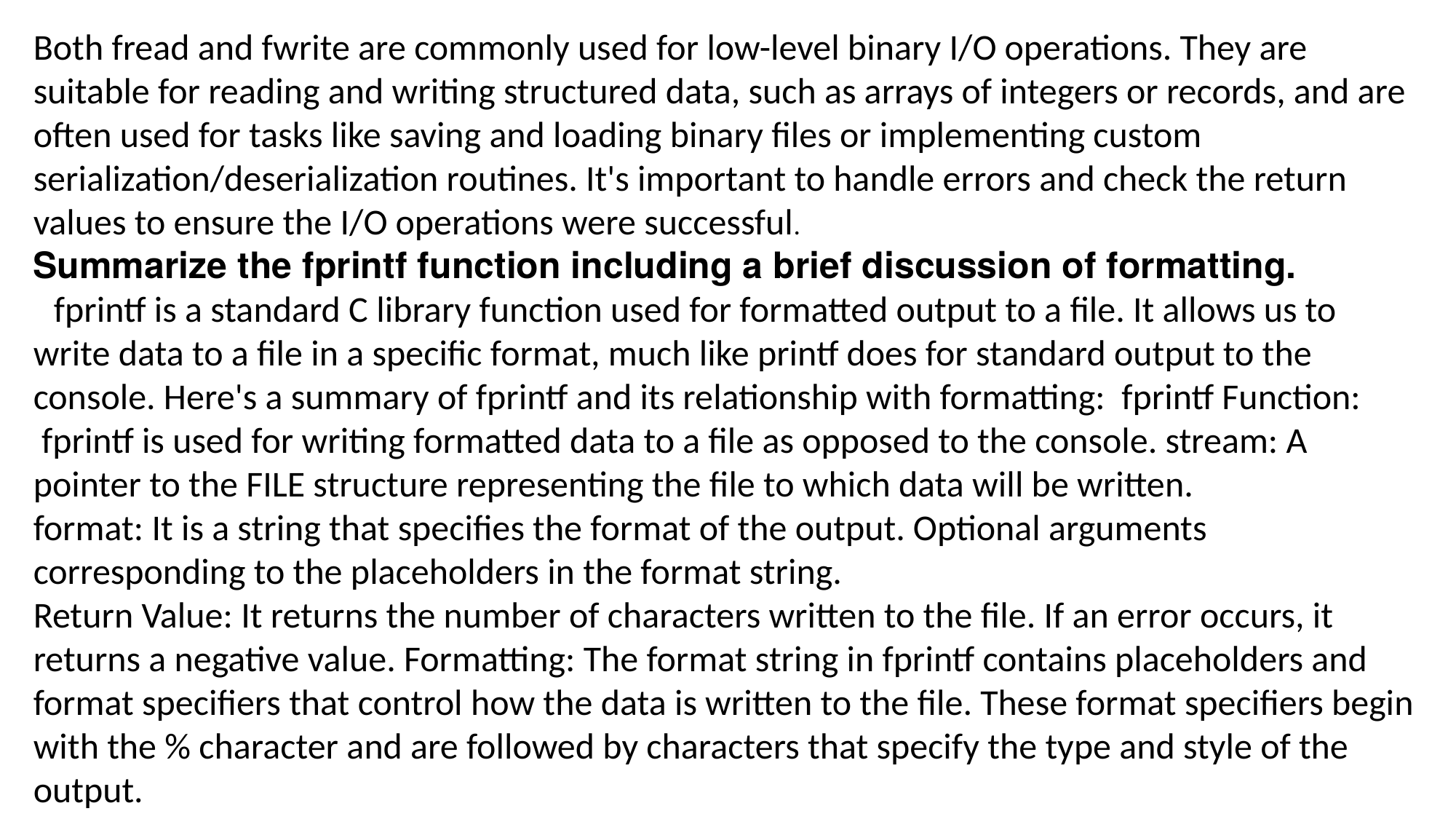

Both fread and fwrite are commonly used for low-level binary I/O operations. They are suitable for reading and writing structured data, such as arrays of integers or records, and are often used for tasks like saving and loading binary files or implementing custom serialization/deserialization routines. It's important to handle errors and check the return values to ensure the I/O operations were successful.
Summarize the fprintf function including a brief discussion of formatting.
  fprintf is a standard C library function used for formatted output to a file. It allows us to write data to a file in a specific format, much like printf does for standard output to the console. Here's a summary of fprintf and its relationship with formatting:  fprintf Function:
 fprintf is used for writing formatted data to a file as opposed to the console. stream: A pointer to the FILE structure representing the file to which data will be written.
format: It is a string that specifies the format of the output. Optional arguments corresponding to the placeholders in the format string.
Return Value: It returns the number of characters written to the file. If an error occurs, it returns a negative value. Formatting: The format string in fprintf contains placeholders and format specifiers that control how the data is written to the file. These format specifiers begin with the % character and are followed by characters that specify the type and style of the output.